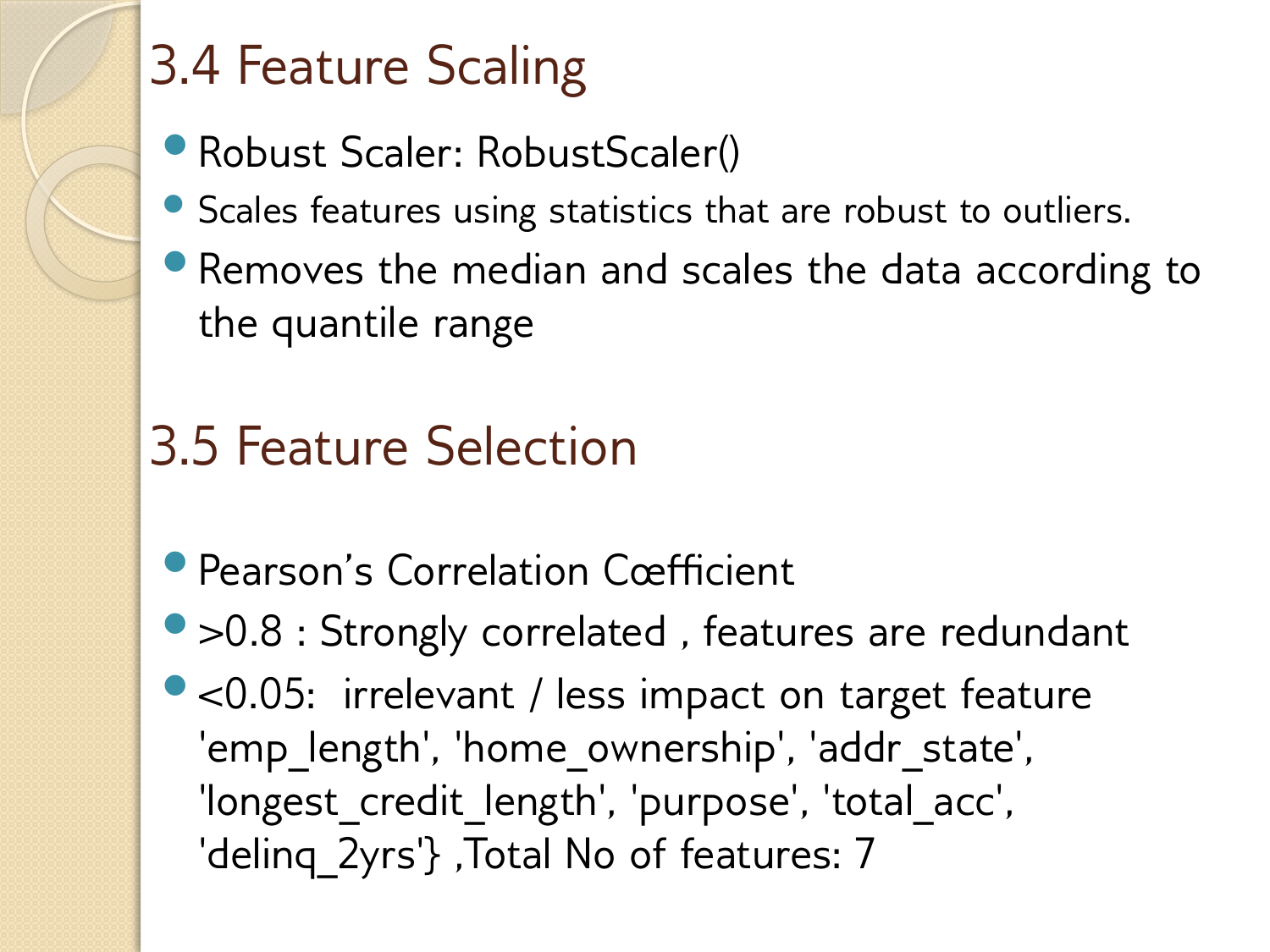

# 3.4 Feature Scaling
Robust Scaler: RobustScaler()
Scales features using statistics that are robust to outliers.
Removes the median and scales the data according to the quantile range

Pearson’s Correlation Coefficient
>0.8 : Strongly correlated , features are redundant
<0.05:  irrelevant / less impact on target feature 'emp_length', 'home_ownership', 'addr_state', 'longest_credit_length', 'purpose', 'total_acc', 'delinq_2yrs'} ,Total No of features: 7

3.5 Feature Selection